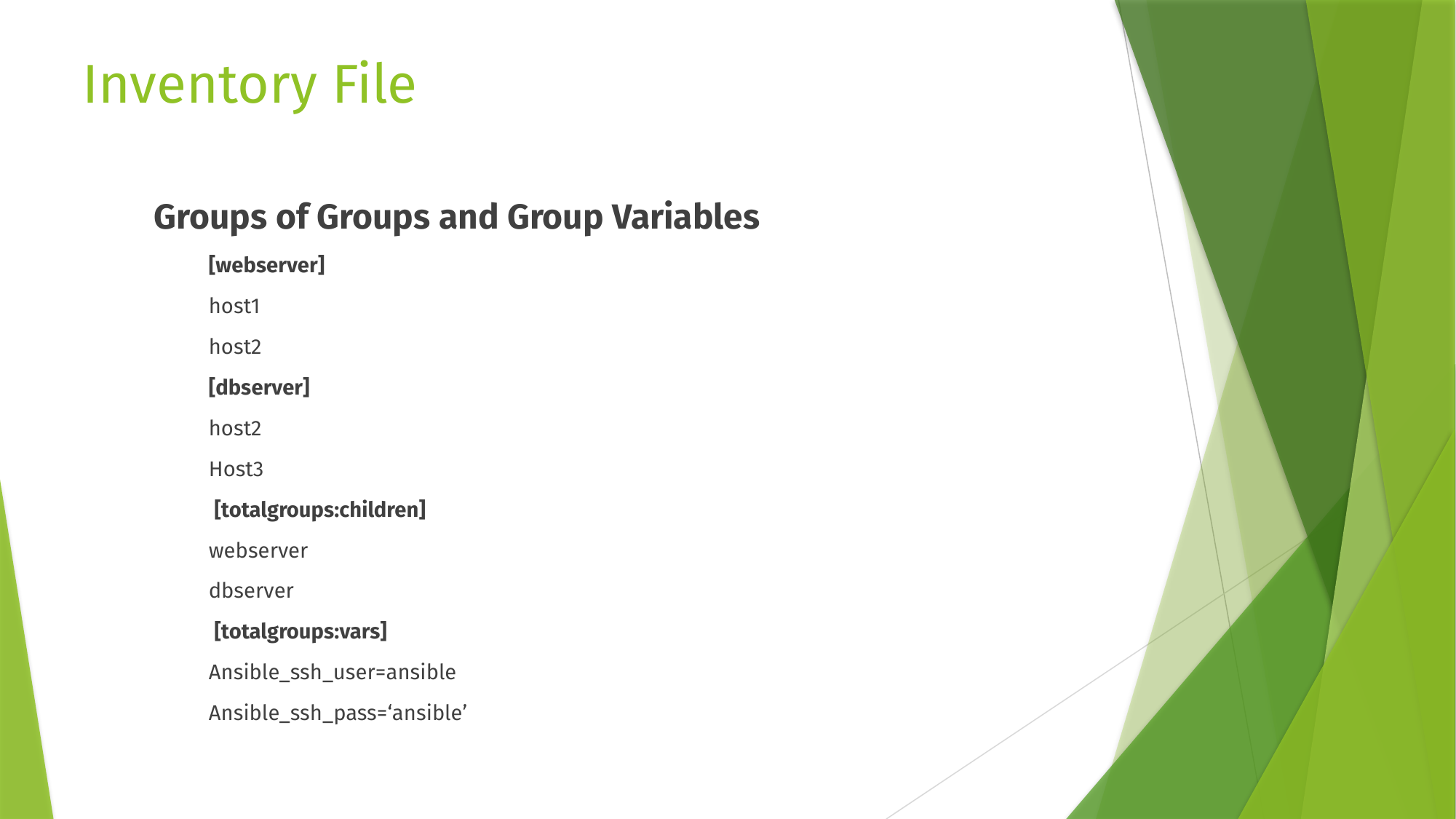

# Inventory File
Groups of Groups and Group Variables
[webserver]
host1
host2
[dbserver]
host2
Host3
 [totalgroups:children]
webserver
dbserver
 [totalgroups:vars]
Ansible_ssh_user=ansible
Ansible_ssh_pass=‘ansible’